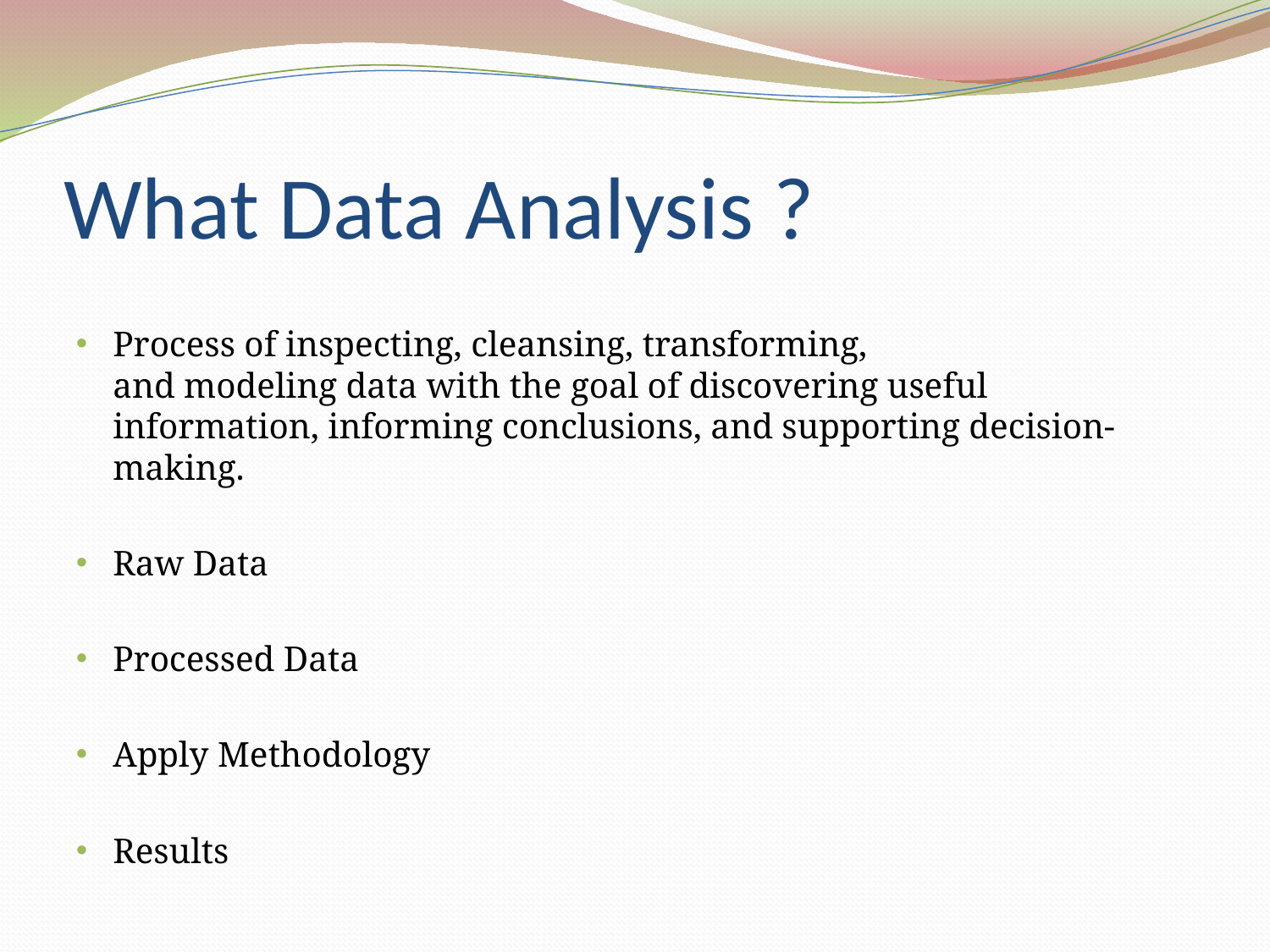

# What Data Analysis ?

Process of inspecting, cleansing, transforming, and modeling data with the goal of discovering useful information, informing conclusions, and supporting decision-making.

Raw Data

Processed Data

Apply Methodology

Results